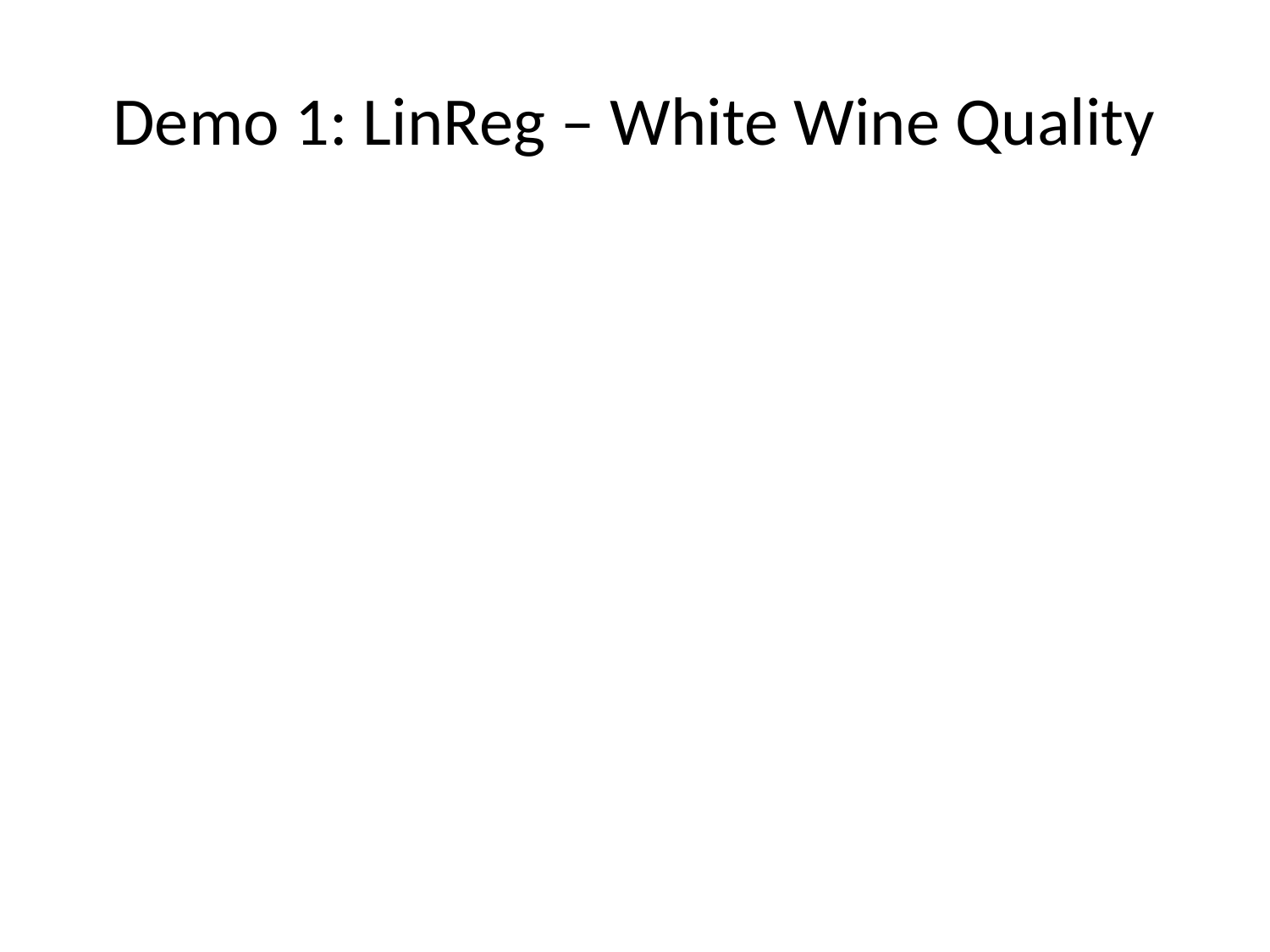

# Demo 1: LinReg – White Wine Quality